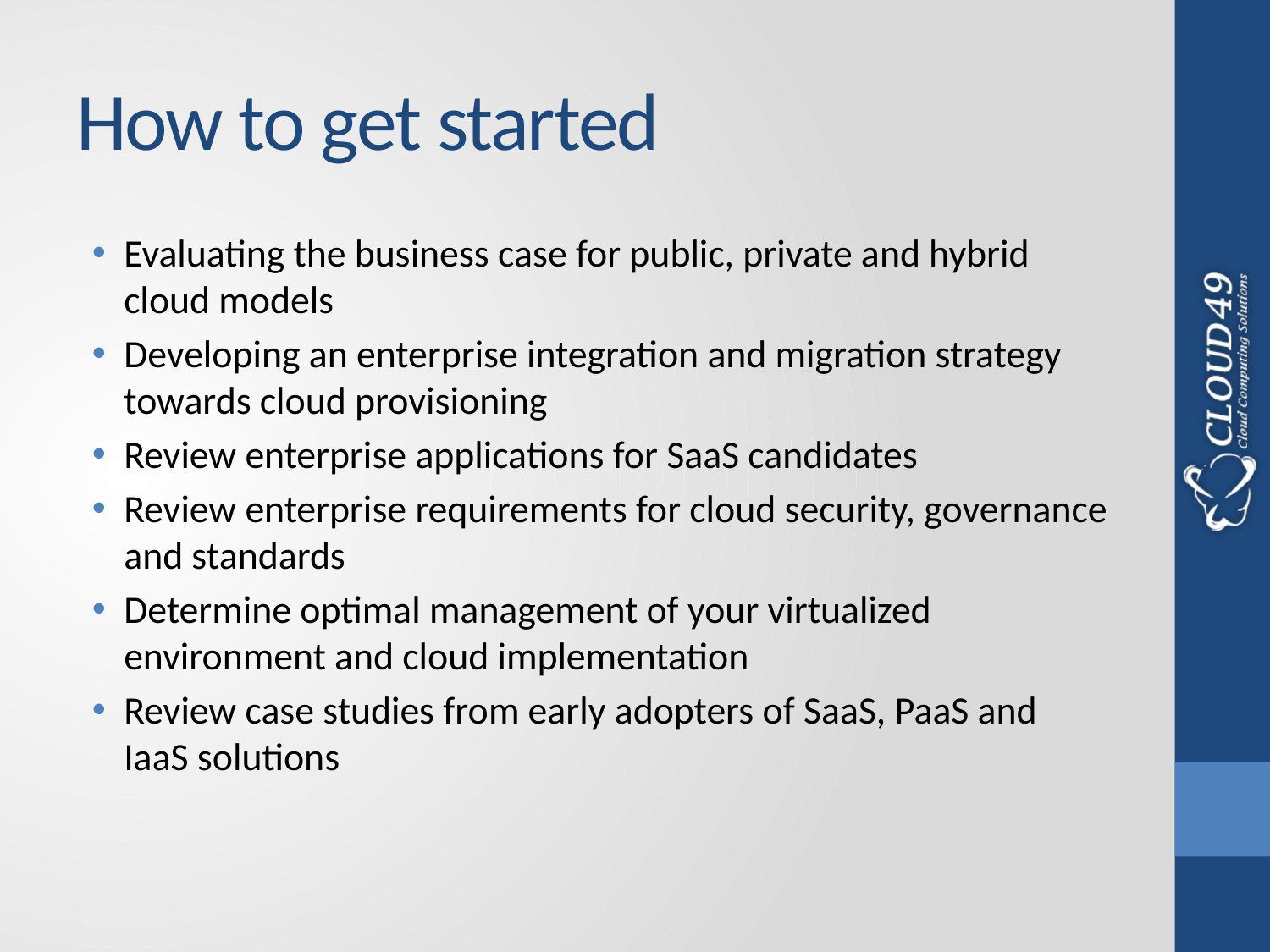

# How to get started
Evaluating the business case for public, private and hybrid cloud models
Developing an enterprise integration and migration strategy towards cloud provisioning
Review enterprise applications for SaaS candidates
Review enterprise requirements for cloud security, governance and standards
Determine optimal management of your virtualized environment and cloud implementation
Review case studies from early adopters of SaaS, PaaS and IaaS solutions